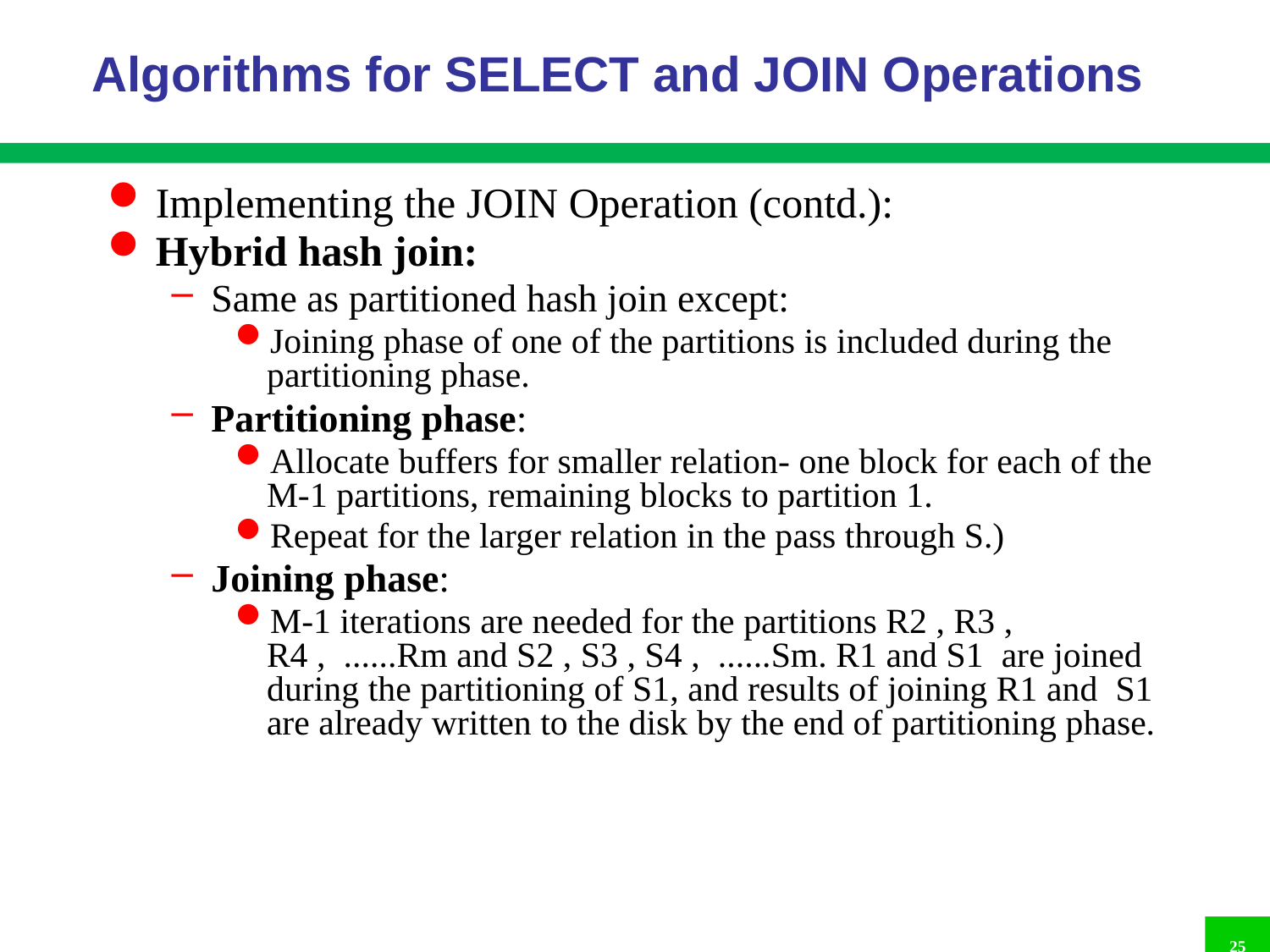

# Algorithms for SELECT and JOIN Operations
Implementing the JOIN Operation (contd.):
Hybrid hash join:
Same as partitioned hash join except:
Joining phase of one of the partitions is included during the partitioning phase.
Partitioning phase:
Allocate buffers for smaller relation- one block for each of the M-1 partitions, remaining blocks to partition 1.
Repeat for the larger relation in the pass through S.)
Joining phase:
M-1 iterations are needed for the partitions R2 , R3 , R4 ,  ......Rm and S2 , S3 , S4 ,  ......Sm. R1 and S1  are joined during the partitioning of S1, and results of joining R1 and  S1 are already written to the disk by the end of partitioning phase.
25